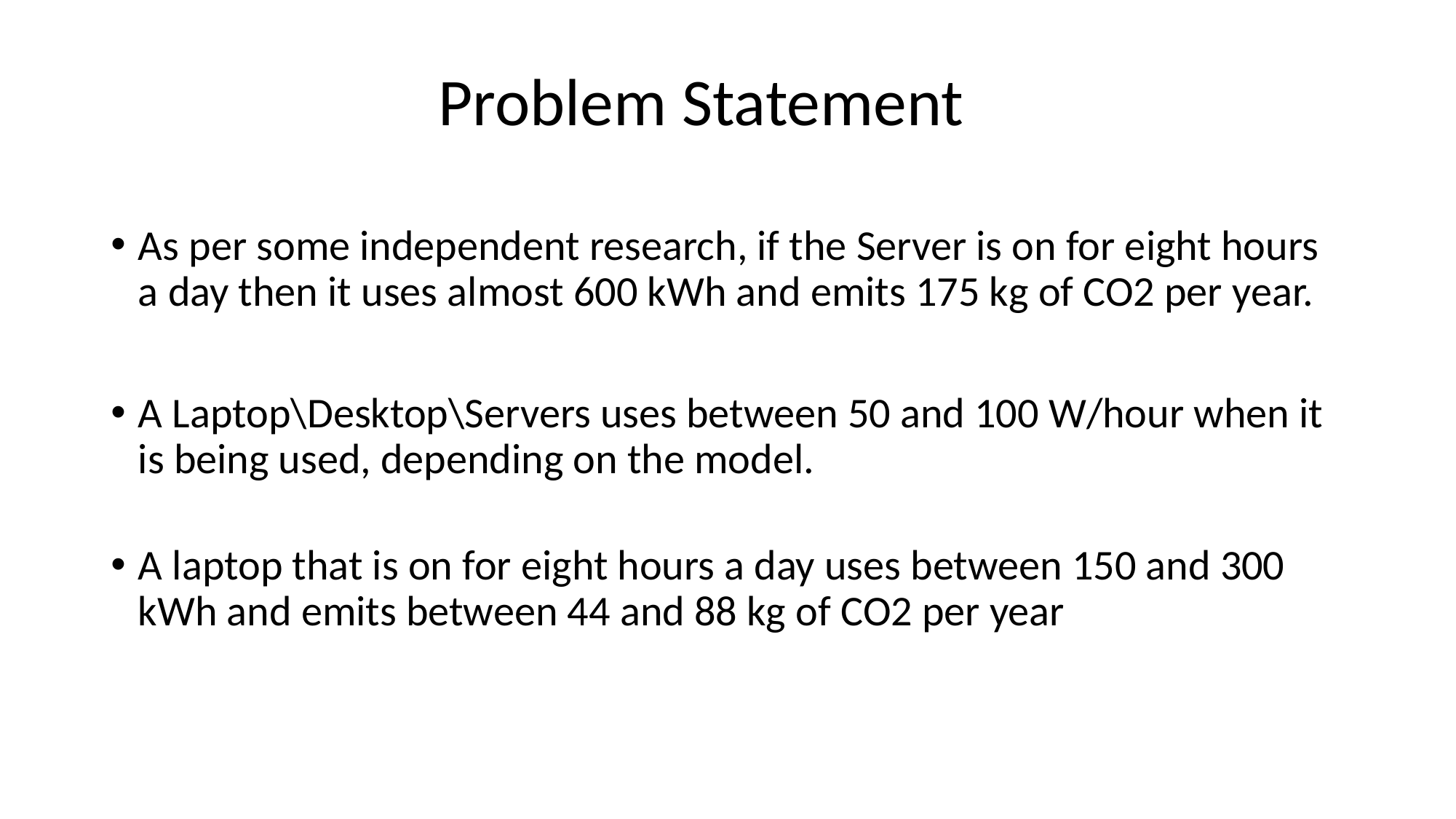

# Problem Statement
As per some independent research, if the Server is on for eight hours a day then it uses almost 600 kWh and emits 175 kg of CO2 per year.

A Laptop\Desktop\Servers uses between 50 and 100 W/hour when it is being used, depending on the model.
A laptop that is on for eight hours a day uses between 150 and 300 kWh and emits between 44 and 88 kg of CO2 per year